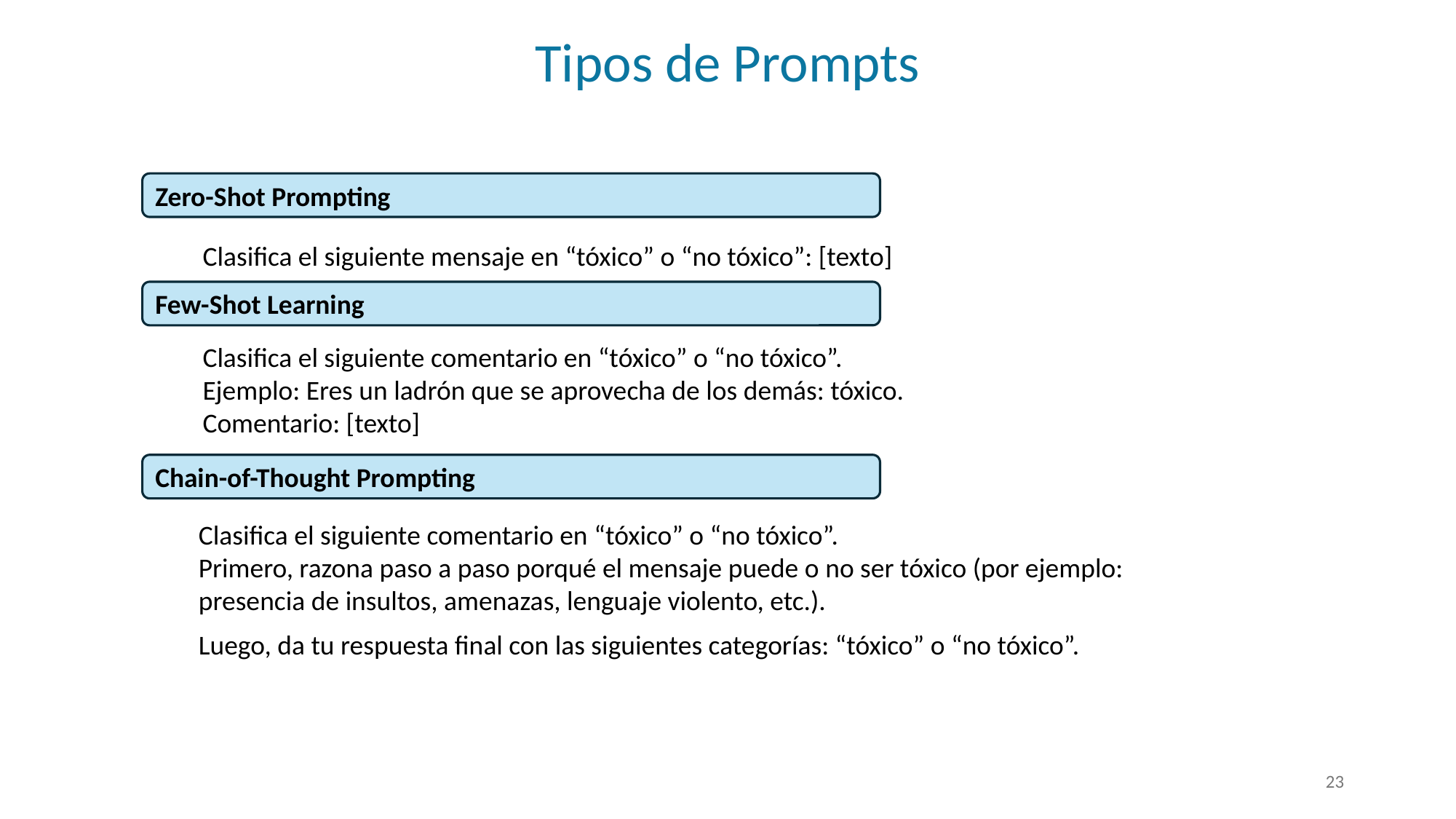

Tipos de Prompts
Zero-Shot Prompting
Clasifica el siguiente mensaje en “tóxico” o “no tóxico”: [texto]
Few-Shot Learning
Clasifica el siguiente comentario en “tóxico” o “no tóxico”.
Ejemplo: Eres un ladrón que se aprovecha de los demás: tóxico.
Comentario: [texto]
Chain-of-Thought Prompting
Clasifica el siguiente comentario en “tóxico” o “no tóxico”.
Primero, razona paso a paso porqué el mensaje puede o no ser tóxico (por ejemplo: presencia de insultos, amenazas, lenguaje violento, etc.).
Luego, da tu respuesta final con las siguientes categorías: “tóxico” o “no tóxico”.
23